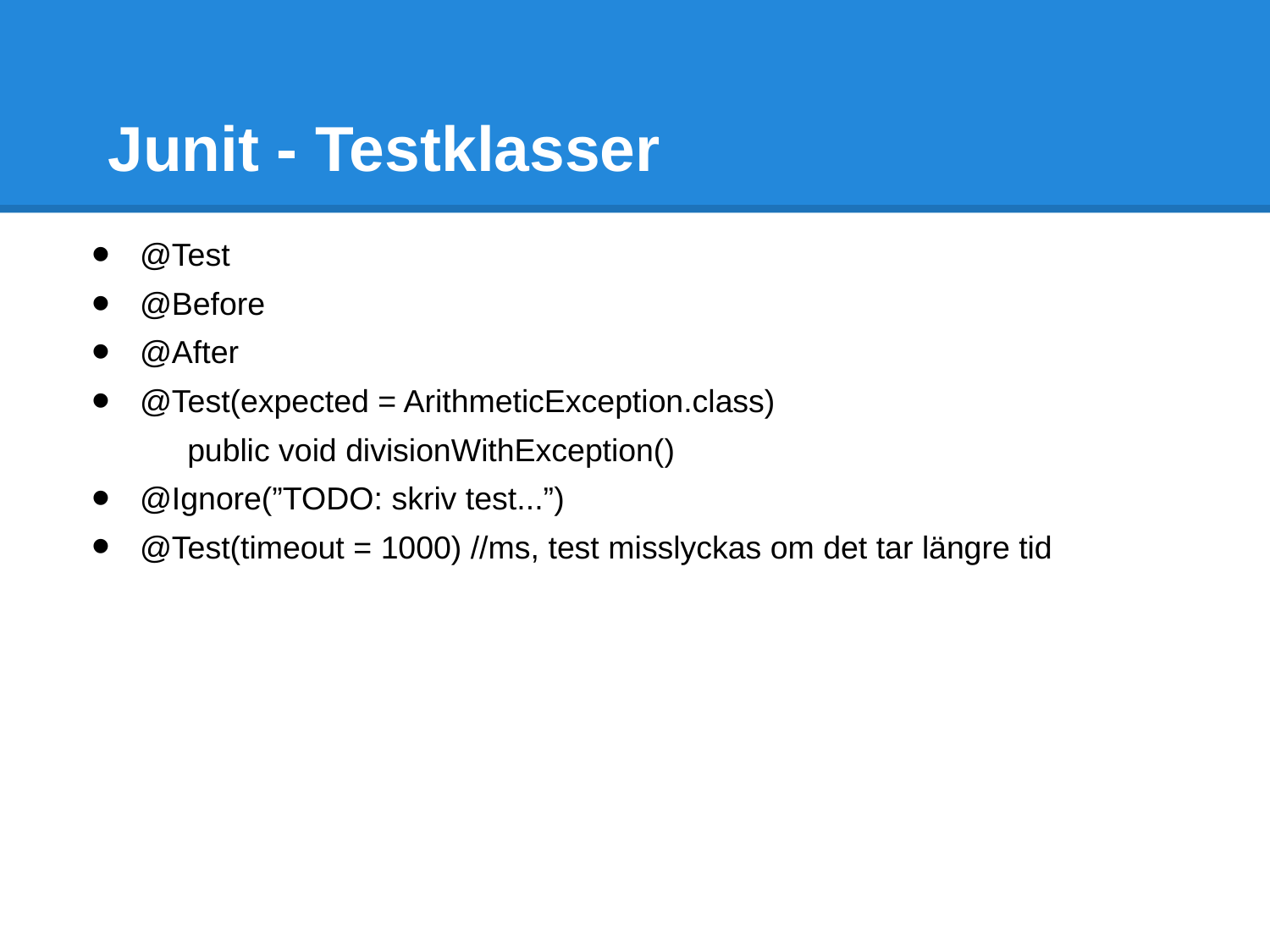

# Junit - Testklasser
@Test
@Before
@After
@Test(expected = ArithmeticException.class)
public void divisionWithException()
@Ignore(”TODO: skriv test...”)
@Test(timeout = 1000) //ms, test misslyckas om det tar längre tid